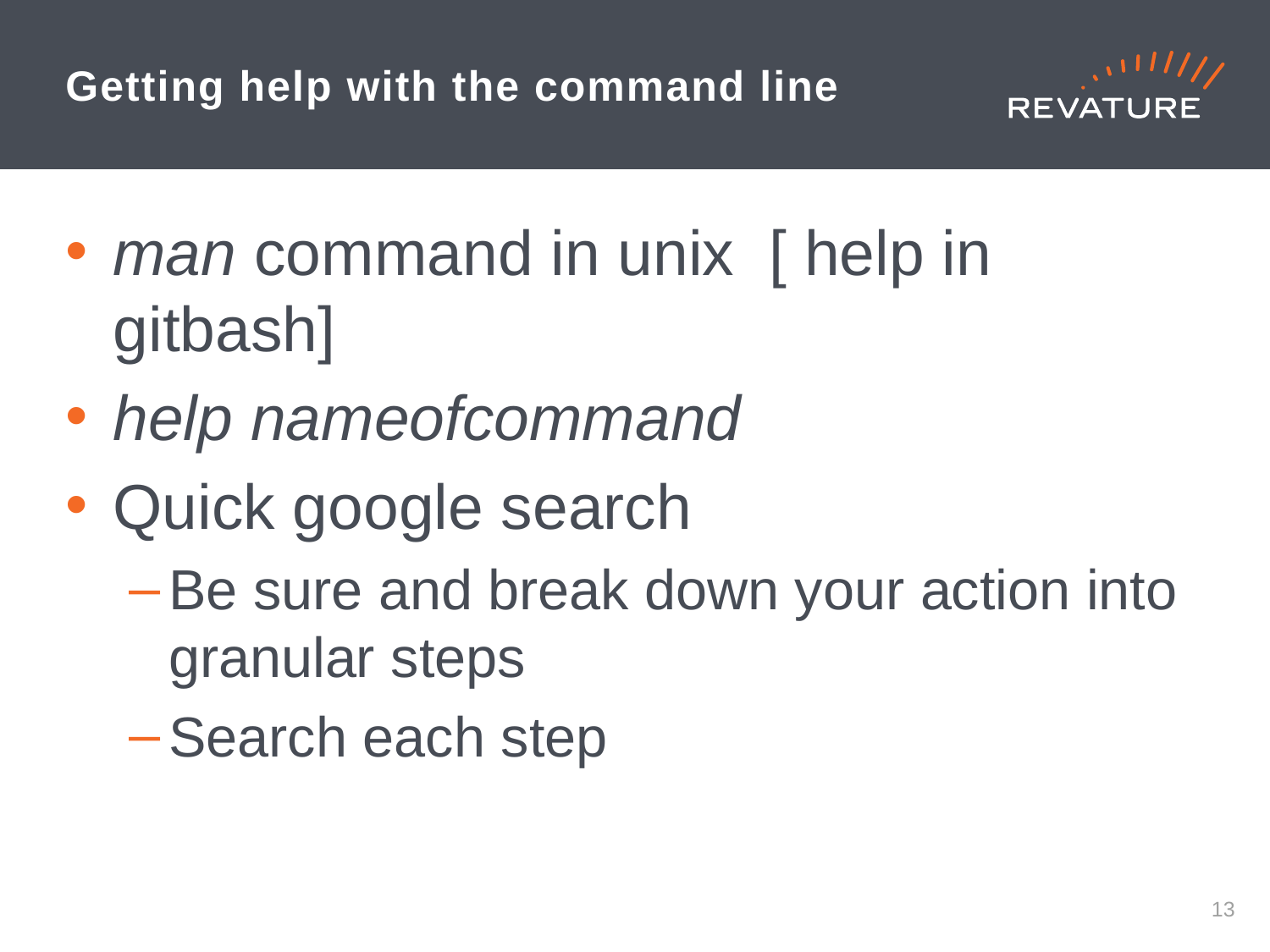

# Getting help with the command line
man command in unix  [ help in gitbash]
help nameofcommand
Quick google search
Be sure and break down your action into granular steps
Search each step
13